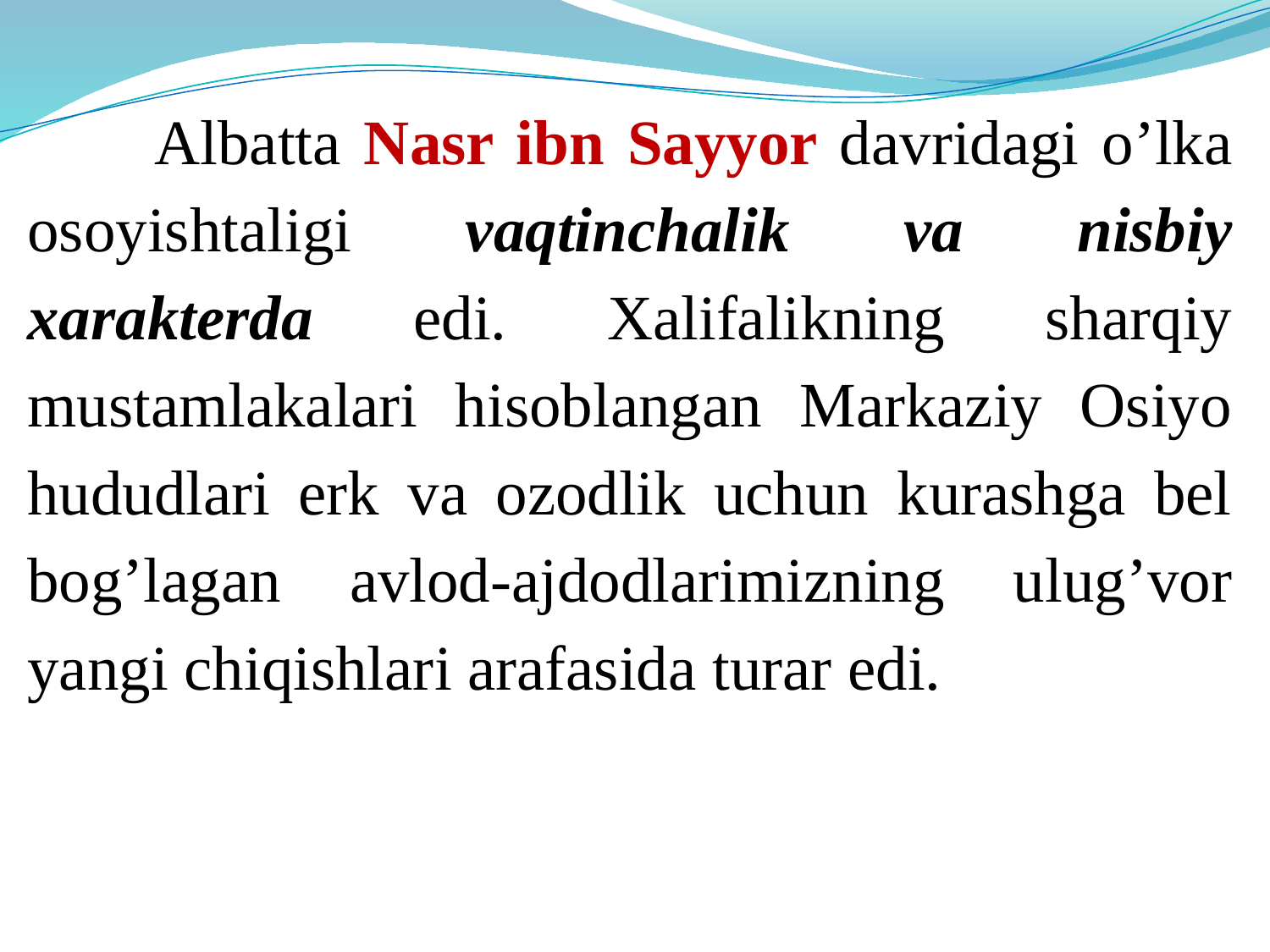

Albatta Nasr ibn Sayyor davridagi o’lka osoyishtaligi vaqtinchalik va nisbiy xarakterda edi. Xalifalikning sharqiy mustamlakalari hisoblangan Markaziy Osiyo hududlari erk va ozodlik uchun kurashga bel bog’lagan avlod-ajdodlarimizning ulug’vor yangi chiqishlari arafasida turar edi.